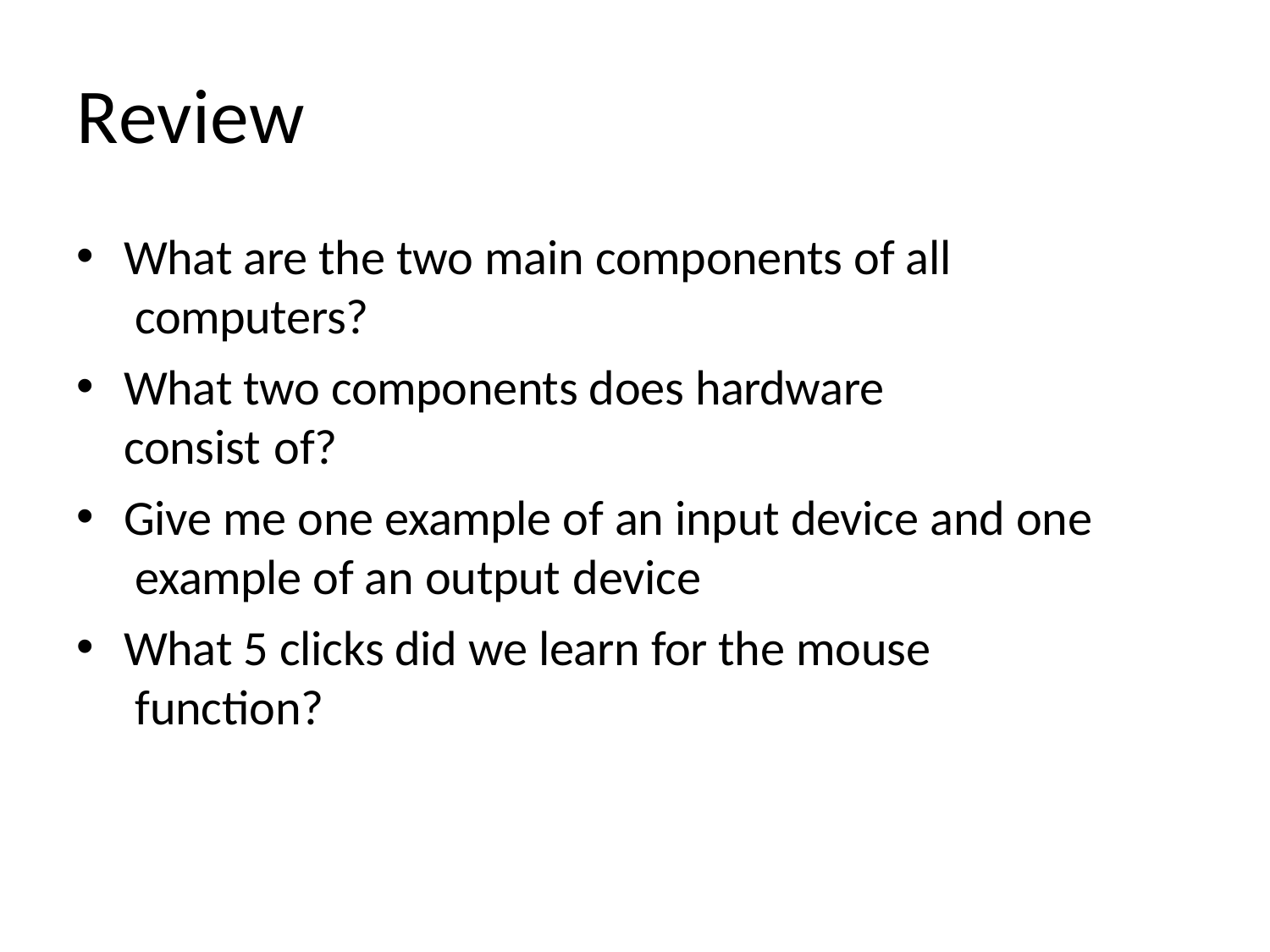

# Review
What are the two main components of all  computers?
What two components does hardware consist of?
Give me one example of an input device and one  example of an output device
What 5 clicks did we learn for the mouse  function?